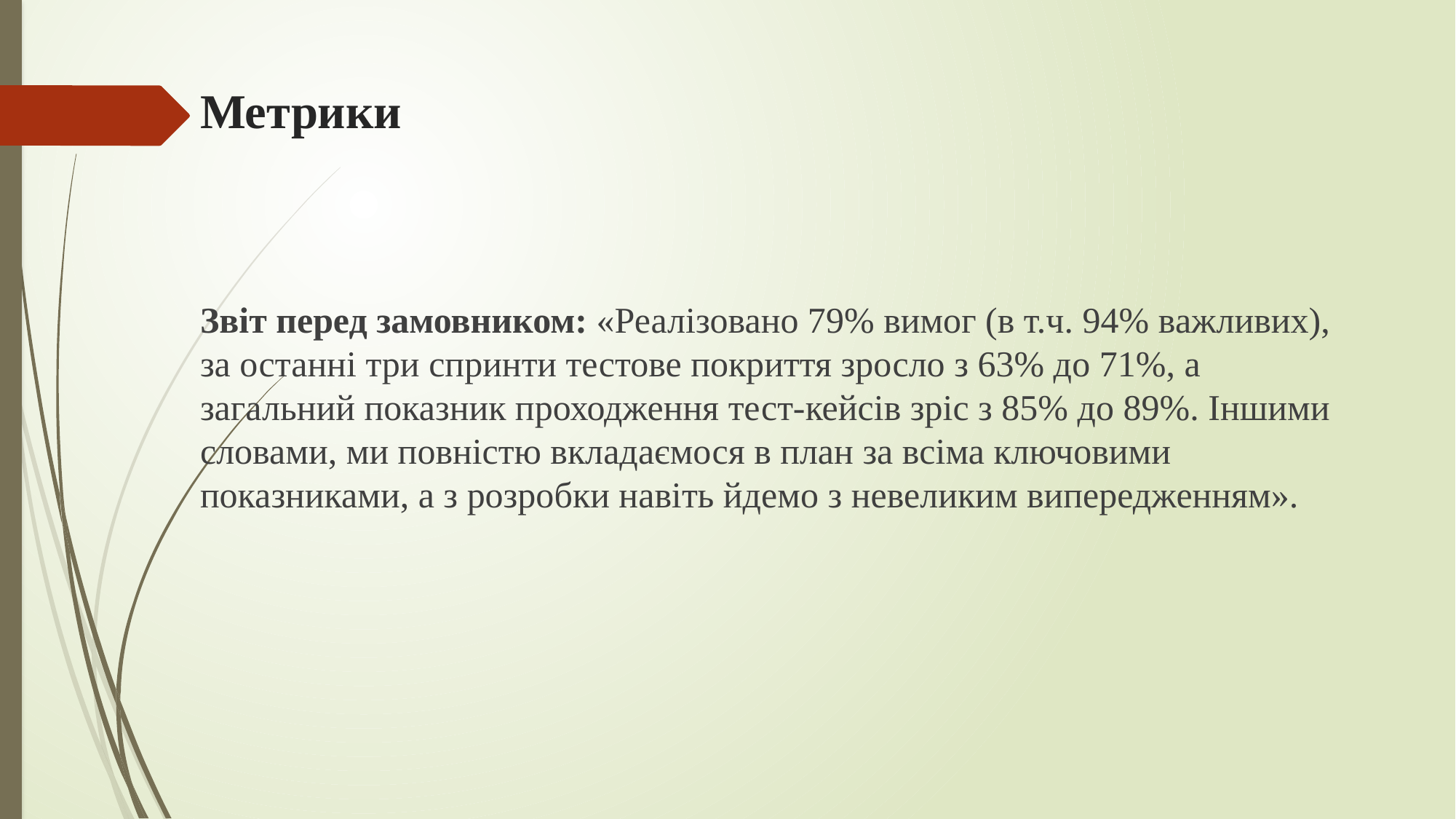

# Метрики

Звіт перед замовником: «Реалізовано 79% вимог (в т.ч. 94% важливих), за останні три спринти тестове покриття зросло з 63% до 71%, а загальний показник проходження тест-кейсів зріс з 85% до 89%. Іншими словами, ми повністю вкладаємося в план за всіма ключовими показниками, а з розробки навіть йдемо з невеликим випередженням».